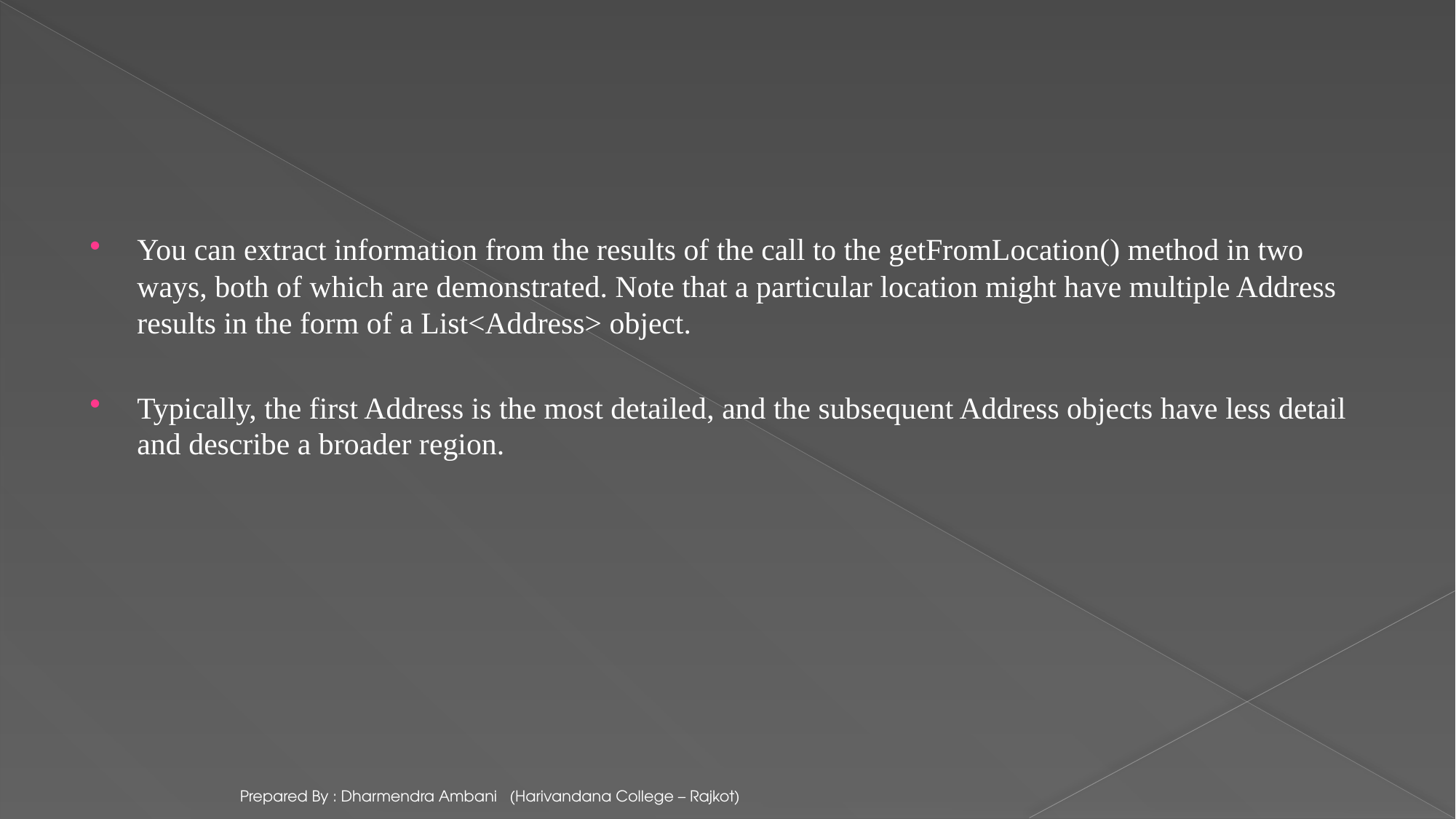

You can extract information from the results of the call to the getFromLocation() method in two ways, both of which are demonstrated. Note that a particular location might have multiple Address results in the form of a List<Address> object.

Typically, the first Address is the most detailed, and the subsequent Address objects have less detail and describe a broader region.

Prepared By : Dharmendra Ambani   (Harivandana College – Rajkot)